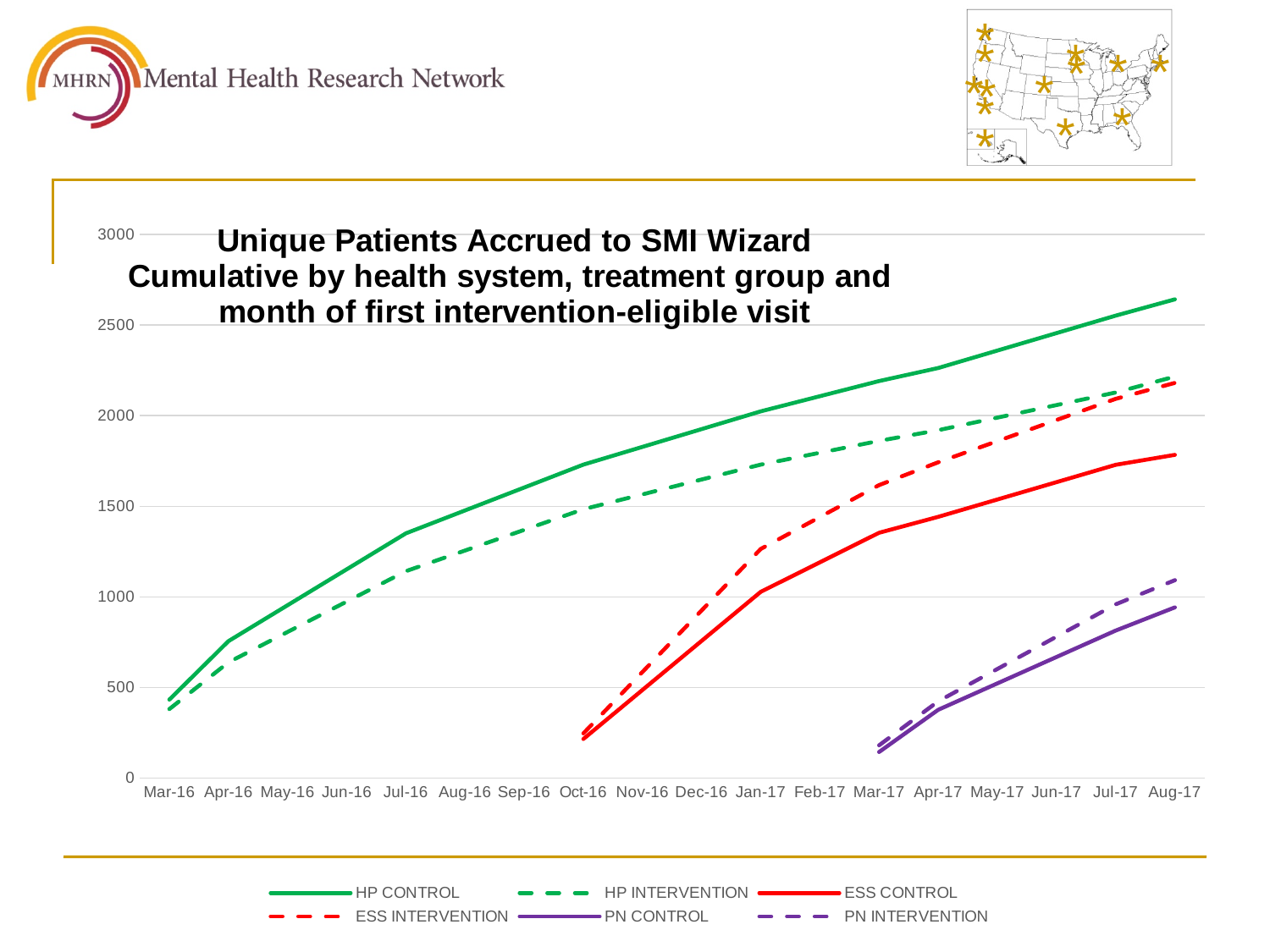

### Chart: Unique Patients Accrued to SMI Wizard
Cumulative by health system, treatment group and
month of first intervention-eligible visit

| Category | HP CONTROL | HP INTERVENTION | ESS CONTROL | ESS INTERVENTION | PN CONTROL | PN INTERVENTION |
|---|---|---|---|---|---|---|
| 42430 | 433.0 | 381.0 | None | None | None | None |
| 42461 | 756.0 | 639.0 | None | None | None | None |
|  | 1011.0 | 842.0 | None | None | None | None |
|  | 1194.0 | 1013.0 | None | None | None | None |
| 42552 | 1351.0 | 1142.0 | None | None | None | None |
|  | 1490.0 | 1267.0 | None | None | None | None |
|  | 1608.0 | 1388.0 | None | None | None | None |
| 42644 | 1730.0 | 1484.0 | 216.0 | 247.0 | None | None |
|  | 1837.0 | 1573.0 | 550.0 | 673.0 | None | None |
|  | 1923.0 | 1653.0 | 818.0 | 978.0 | None | None |
| 42736 | 2024.0 | 1730.0 | 1028.0 | 1265.0 | None | None |
|  | 2108.0 | 1794.0 | 1183.0 | 1441.0 | None | None |
| 42795 | 2191.0 | 1861.0 | 1354.0 | 1617.0 | 144.0 | 181.0 |
| 42826 | 2263.0 | 1920.0 | 1442.0 | 1743.0 | 377.0 | 424.0 |
|  | 2351.0 | 2000.0 | 1555.0 | 1855.0 | 535.0 | 655.0 |
|  | 2471.0 | 2070.0 | 1647.0 | 1992.0 | 692.0 | 815.0 |
| 42917 | 2552.0 | 2128.0 | 1729.0 | 2093.0 | 814.0 | 959.0 |
| 42948 | 2642.0 | 2216.0 | 1784.0 | 2181.0 | 942.0 | 1092.0 |